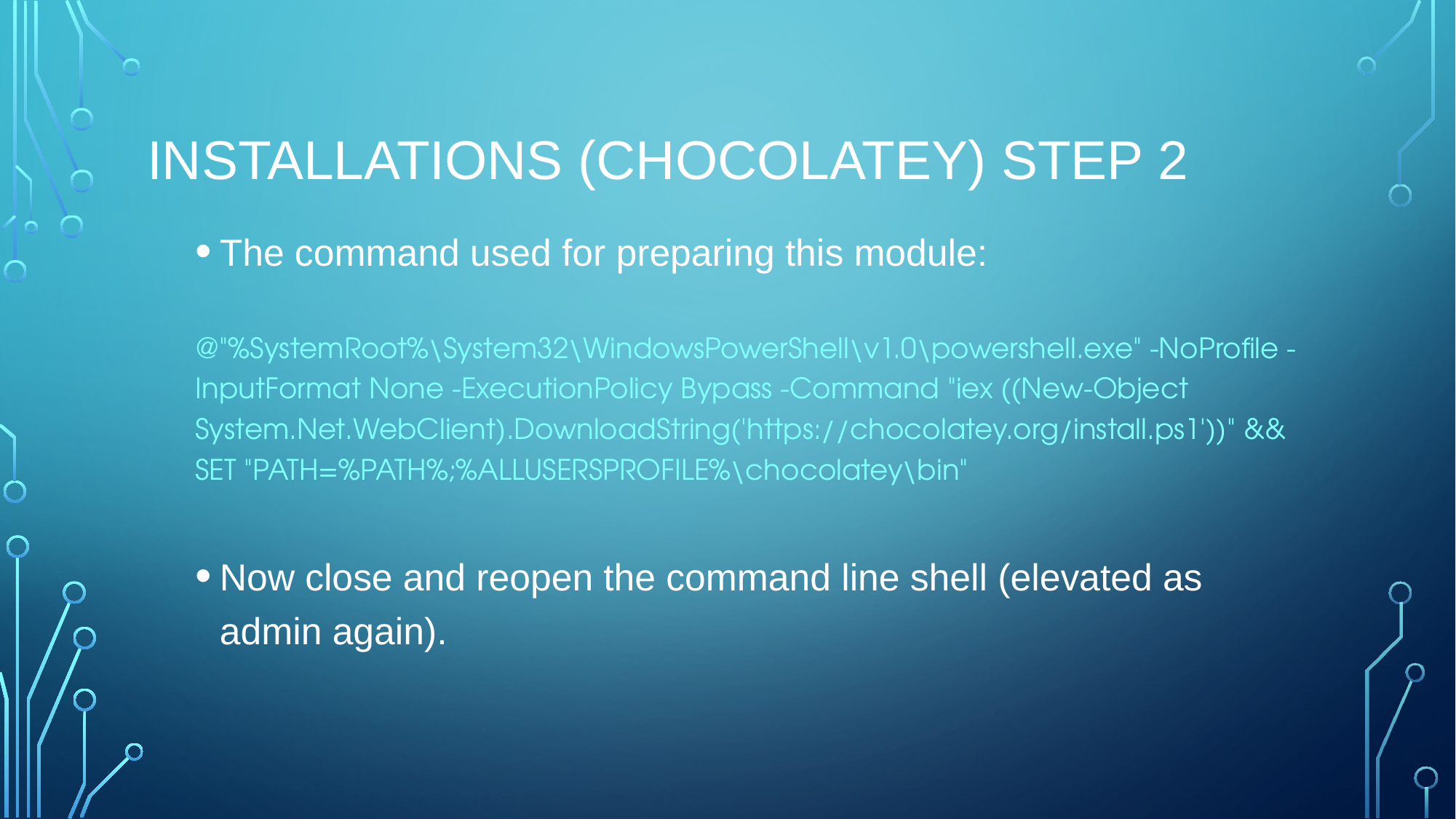

# Installations (Chocolatey) Step 2
The command used for preparing this module:

@"%SystemRoot%\System32\WindowsPowerShell\v1.0\powershell.exe" -NoProfile -InputFormat None -ExecutionPolicy Bypass -Command "iex ((New-Object System.Net.WebClient).DownloadString('https://chocolatey.org/install.ps1'))" && SET "PATH=%PATH%;%ALLUSERSPROFILE%\chocolatey\bin"

Now close and reopen the command line shell (elevated as admin again).